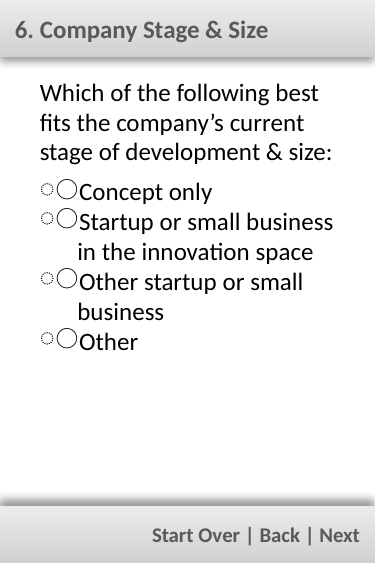

6. Company Stage & Size
Which of the following best fits the company’s current stage of development & size:

Concept only
Startup or small business in the innovation space
Other startup or small business
Other
Start Over | Back | Next